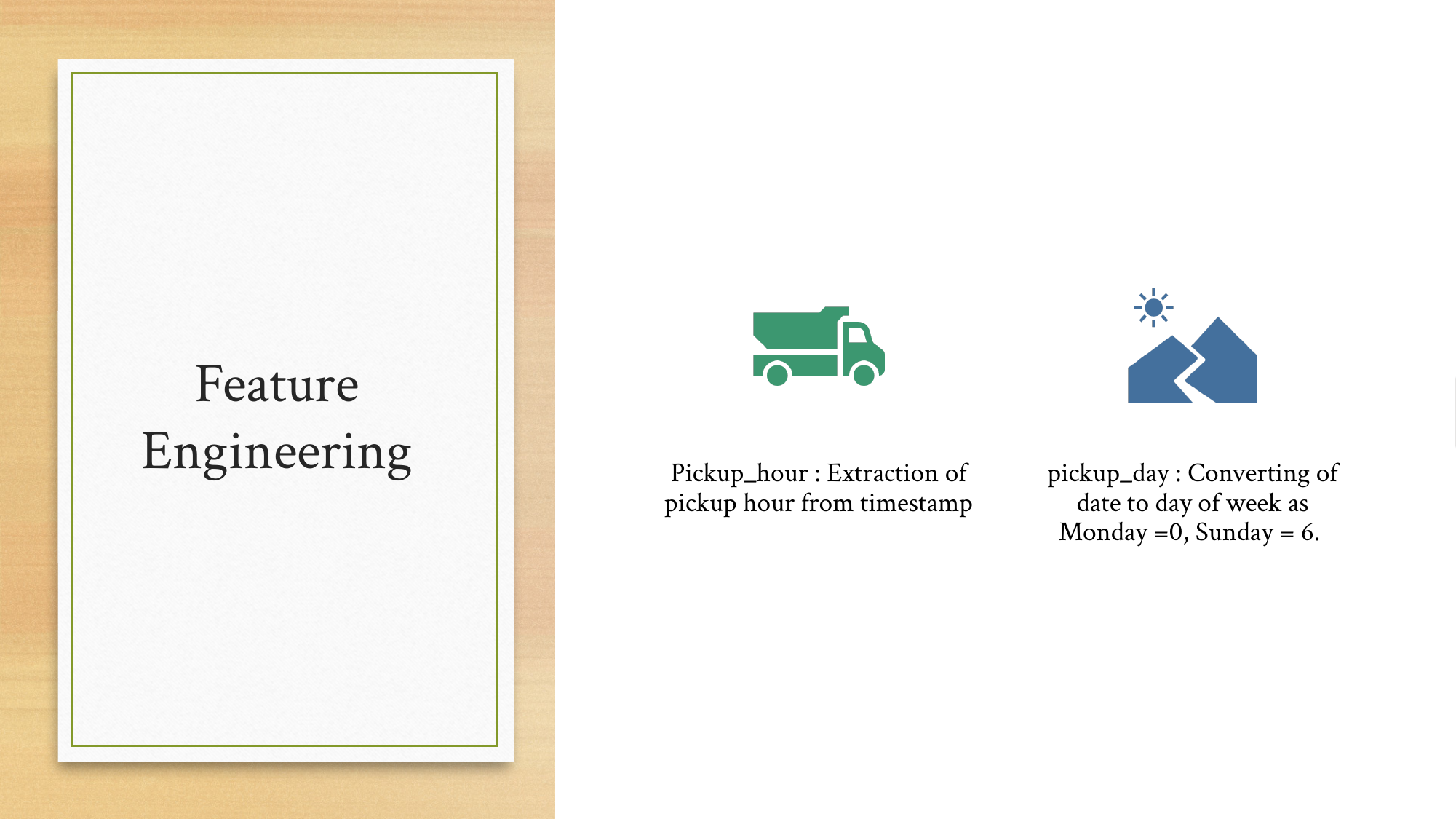

Pickup_hour : Extraction of pickup hour from timestamp
pickup_day : Converting of date to day of week as Monday =0, Sunday = 6.
# Feature Engineering